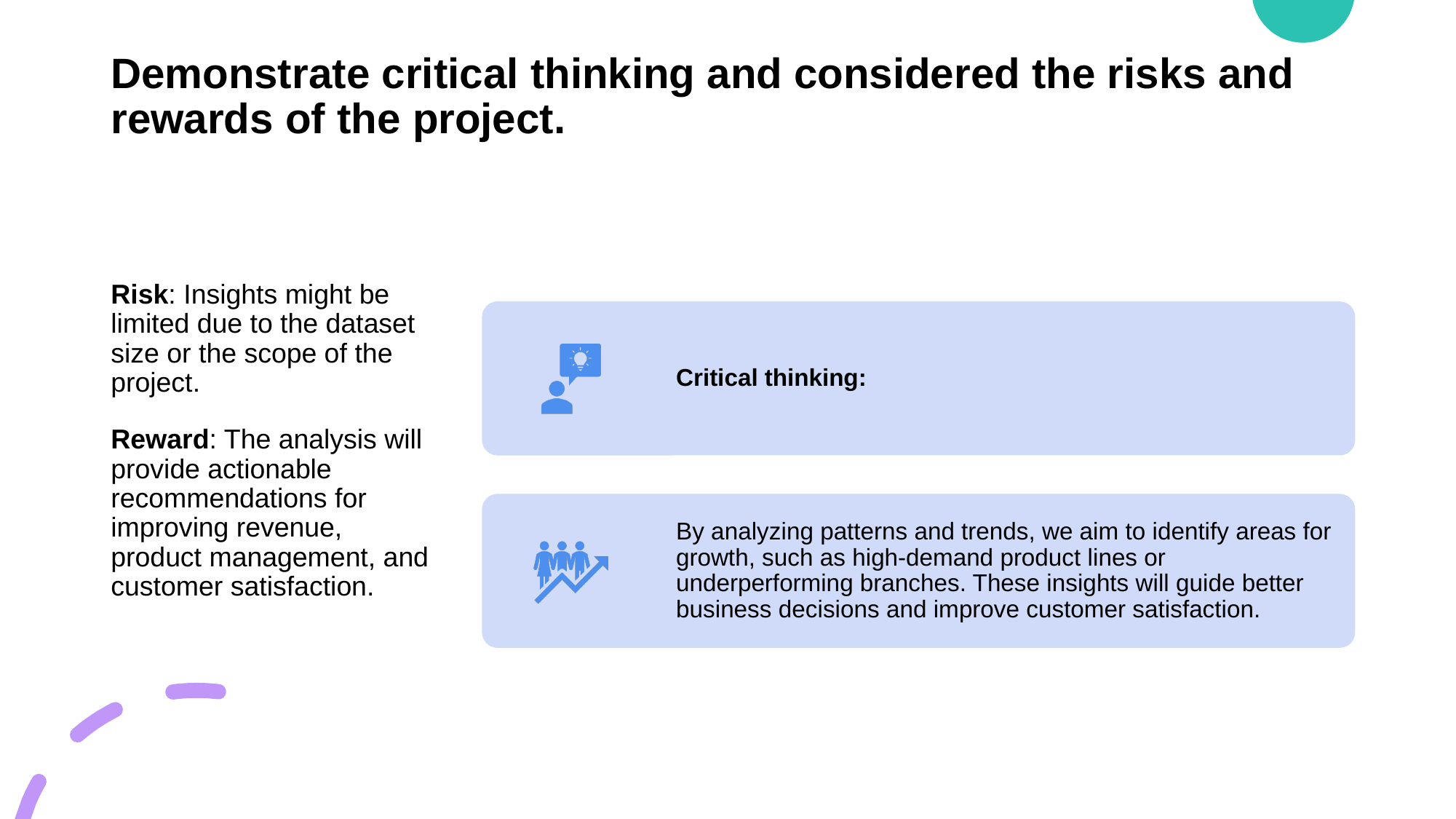

# Demonstrate critical thinking and considered the risks and rewards of the project.

Risk: Insights might be limited due to the dataset size or the scope of the project.
Reward: The analysis will provide actionable recommendations for improving revenue, product management, and customer satisfaction.
Critical thinking:
By analyzing patterns and trends, we aim to identify areas for growth, such as high-demand product lines or underperforming branches. These insights will guide better business decisions and improve customer satisfaction.